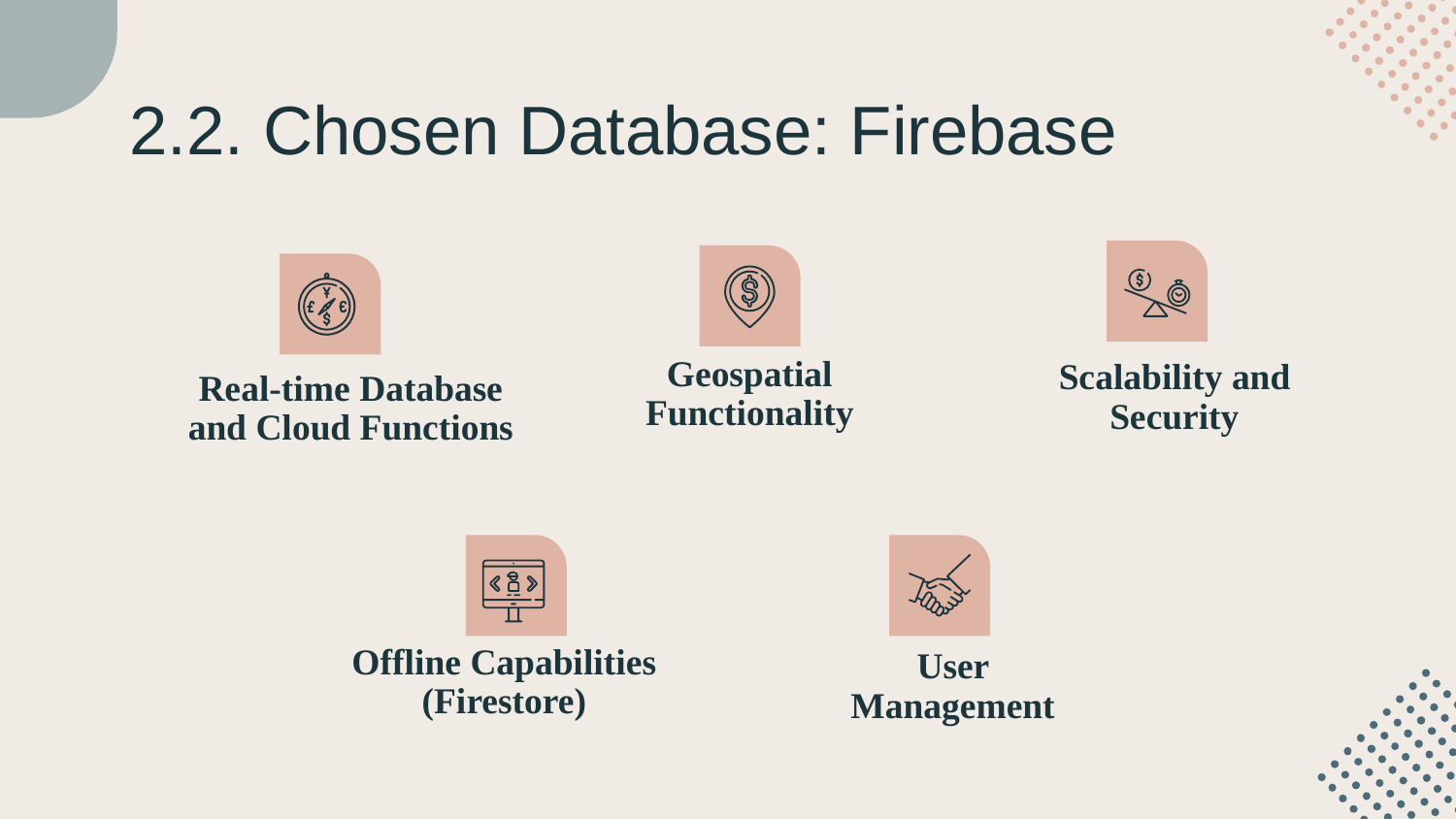

# 2.2. Chosen Database: Firebase

Geospatial Functionality
Scalability and Security
Real-time Database and Cloud Functions

Offline Capabilities (Firestore)
User Management